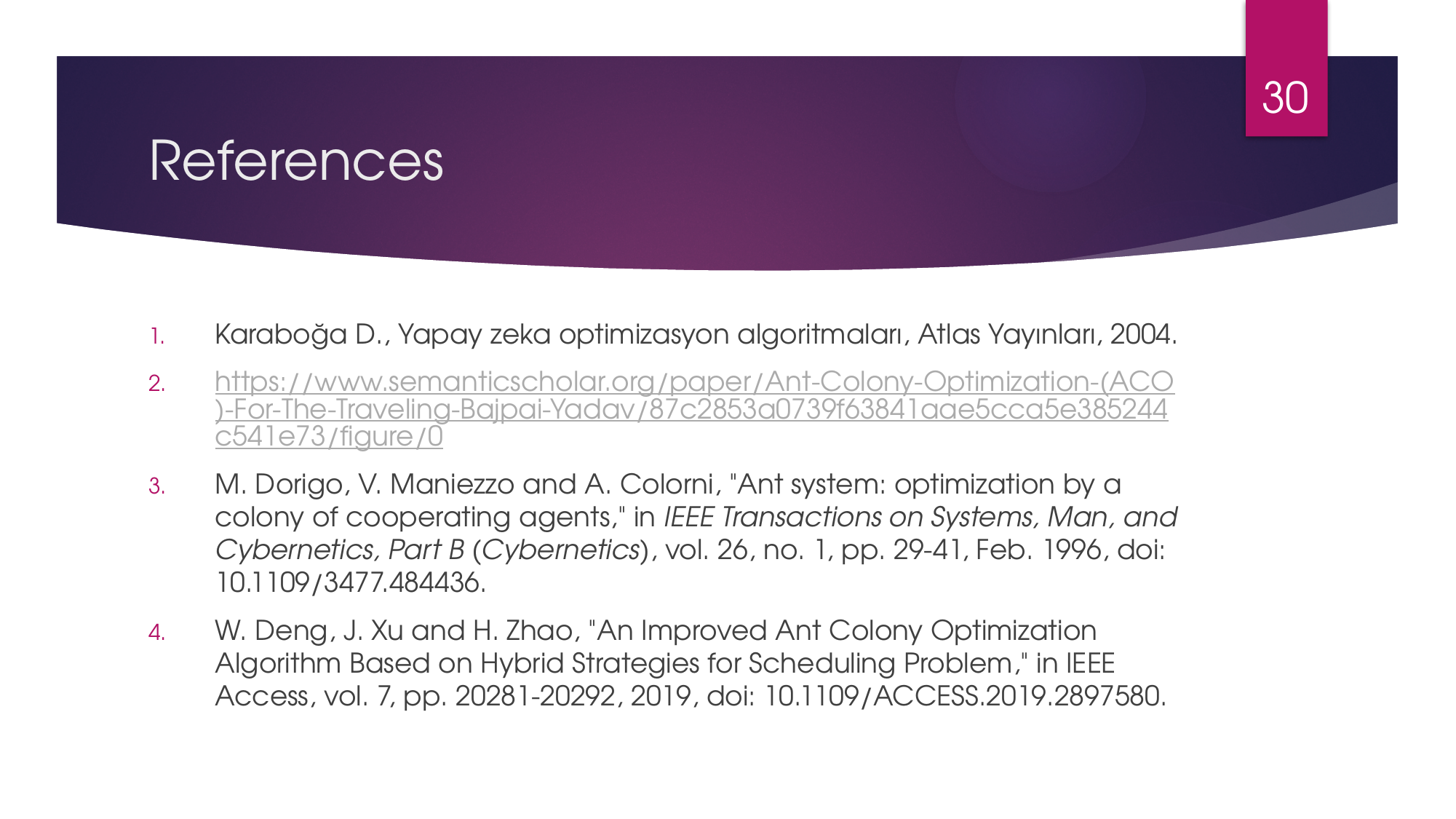

30
# References
Karaboğa D., Yapay zeka optimizasyon algoritmaları, Atlas Yayınları, 2004.
https://www.semanticscholar.org/paper/Ant-Colony-Optimization-(ACO)-For-The-Traveling-Bajpai-Yadav/87c2853a0739f63841aae5cca5e385244c541e73/figure/0
M. Dorigo, V. Maniezzo and A. Colorni, "Ant system: optimization by a colony of cooperating agents," in IEEE Transactions on Systems, Man, and Cybernetics, Part B (Cybernetics), vol. 26, no. 1, pp. 29-41, Feb. 1996, doi: 10.1109/3477.484436.
W. Deng, J. Xu and H. Zhao, "An Improved Ant Colony Optimization Algorithm Based on Hybrid Strategies for Scheduling Problem," in IEEE Access, vol. 7, pp. 20281-20292, 2019, doi: 10.1109/ACCESS.2019.2897580.